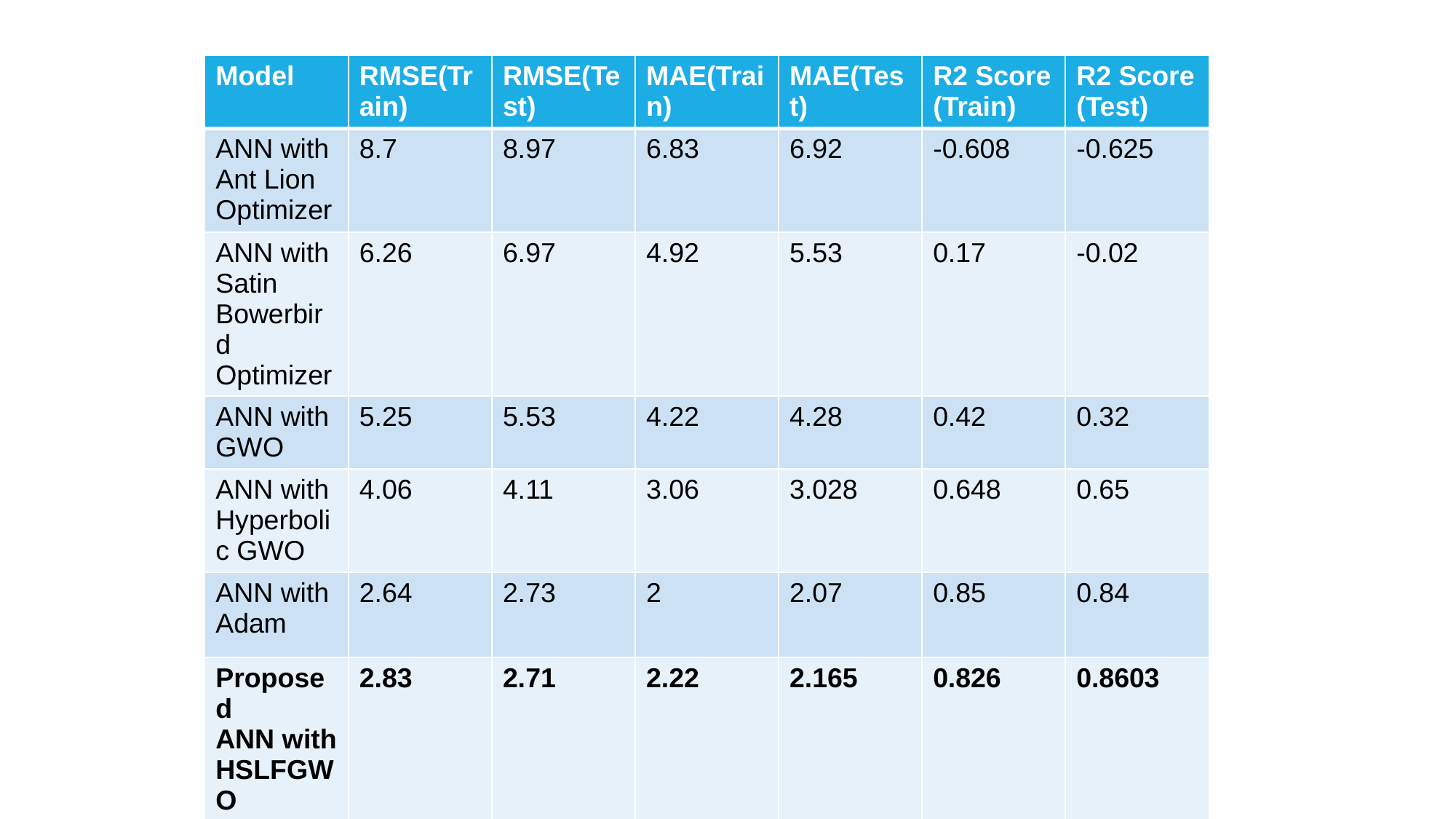

| Model | RMSE(Train) | RMSE(Test) | MAE(Train) | MAE(Test) | R2 Score (Train) | R2 Score (Test) |
| --- | --- | --- | --- | --- | --- | --- |
| ANN with Ant Lion Optimizer | 8.7 | 8.97 | 6.83 | 6.92 | -0.608 | -0.625 |
| ANN with Satin Bowerbird Optimizer | 6.26 | 6.97 | 4.92 | 5.53 | 0.17 | -0.02 |
| ANN with GWO | 5.25 | 5.53 | 4.22 | 4.28 | 0.42 | 0.32 |
| ANN with Hyperbolic GWO | 4.06 | 4.11 | 3.06 | 3.028 | 0.648 | 0.65 |
| ANN with Adam | 2.64 | 2.73 | 2 | 2.07 | 0.85 | 0.84 |
| Proposed ANN with HSLFGWO | 2.83 | 2.71 | 2.22 | 2.165 | 0.826 | 0.8603 |